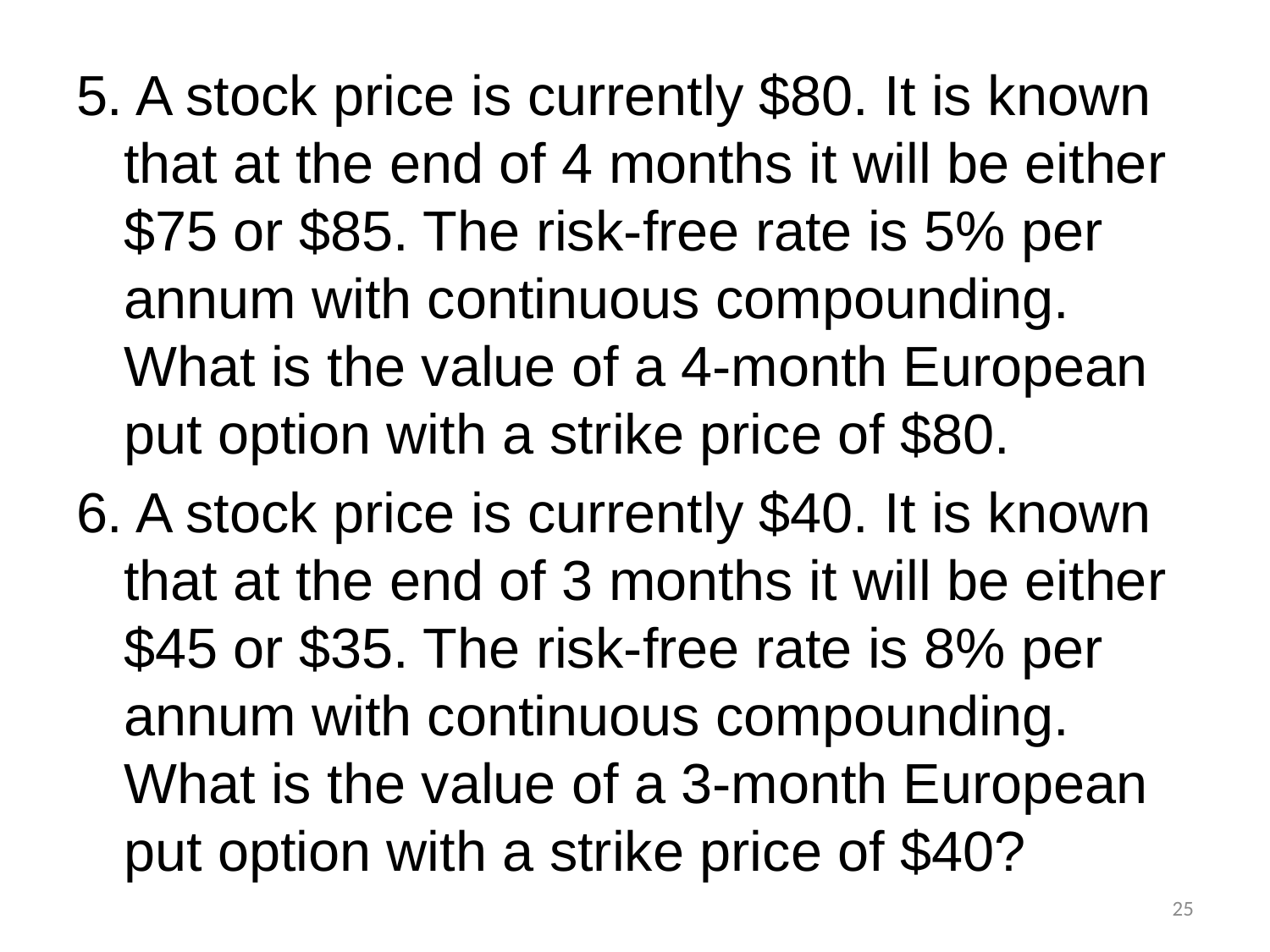

5. A stock price is currently $80. It is known that at the end of 4 months it will be either $75 or $85. The risk-free rate is 5% per annum with continuous compounding. What is the value of a 4-month European put option with a strike price of $80.
6. A stock price is currently $40. It is known that at the end of 3 months it will be either $45 or $35. The risk-free rate is 8% per annum with continuous compounding. What is the value of a 3-month European put option with a strike price of $40?

25